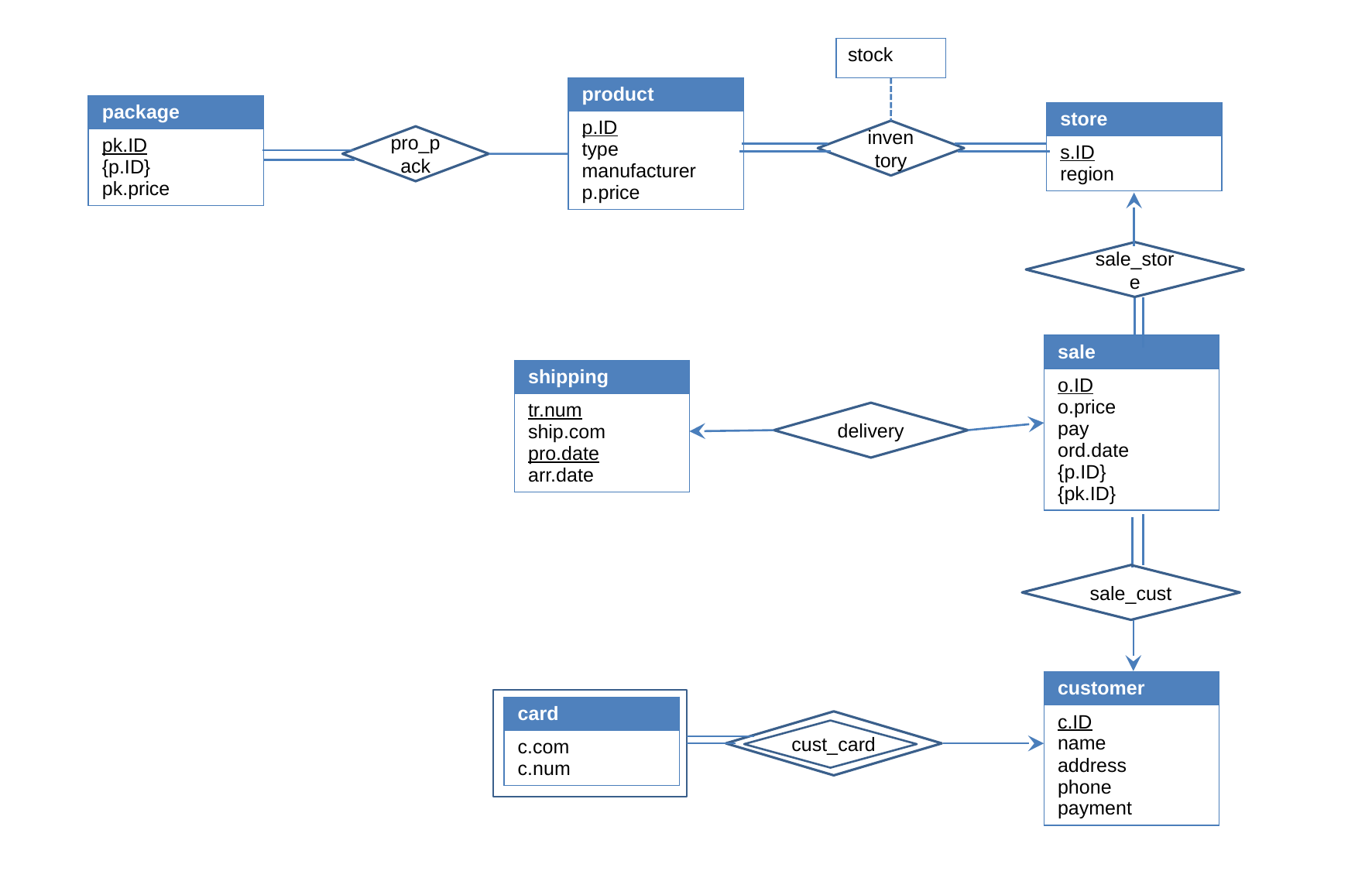

| stock |
| --- |
| product |
| --- |
| p.ID type manufacturer p.price |
| package |
| --- |
| pk.ID {p.ID} pk.price |
| store |
| --- |
| s.ID region |
inventory
pro_pack
sale_store
| sale |
| --- |
| o.ID o.price pay ord.date {p.ID} {pk.ID} |
| shipping |
| --- |
| tr.num ship.com pro.date arr.date |
delivery
sale_cust
| customer |
| --- |
| c.ID name address phone payment |

| card |
| --- |
| c.com c.num |
cust_card